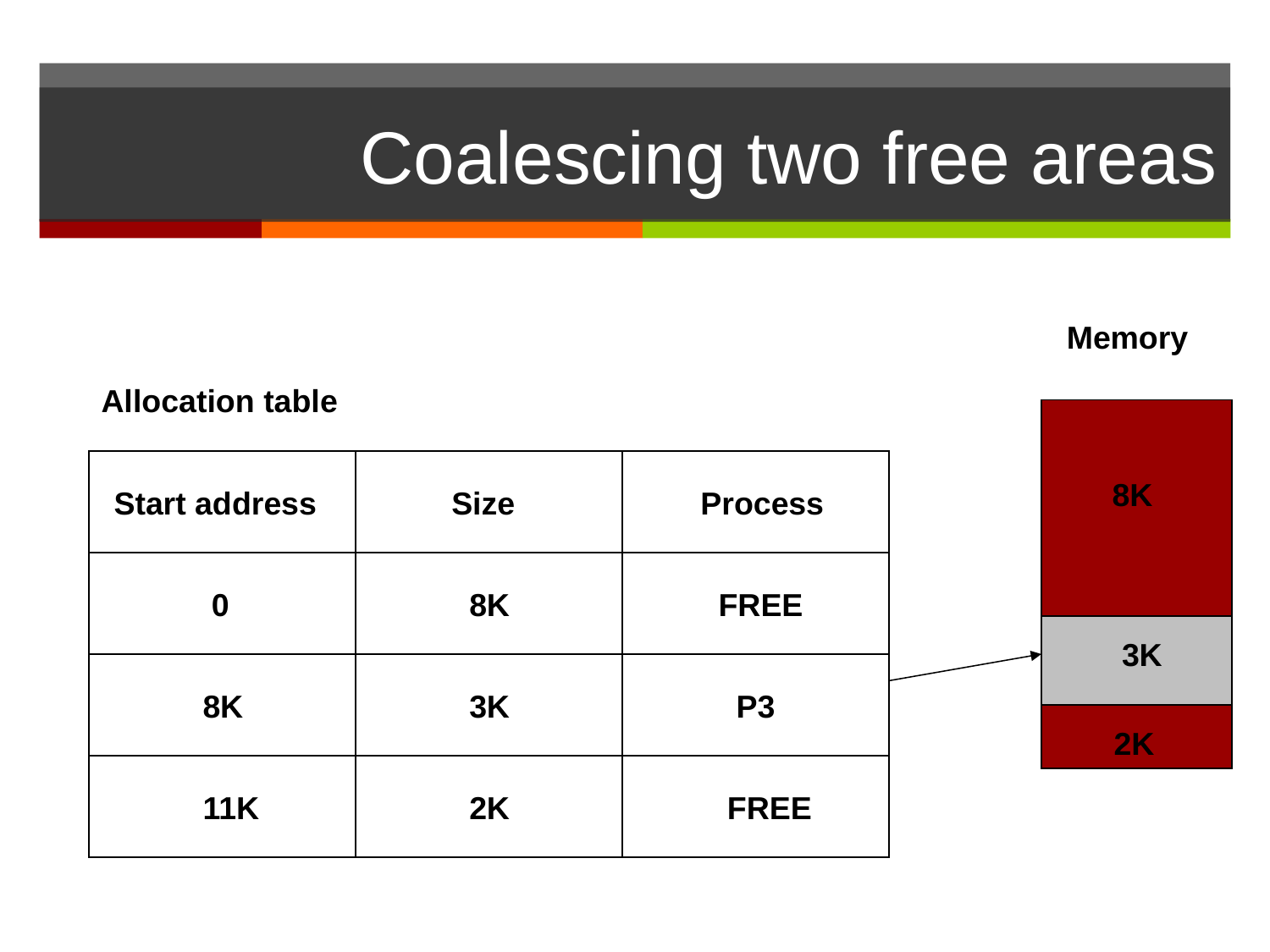

# Coalescing two free areas
Memory
Allocation table

8K
Start address
        Size
      Process

           0
          8K
        FREE

 3K

          8K
          3K
          P3
2K

          11K
          2K
         FREE